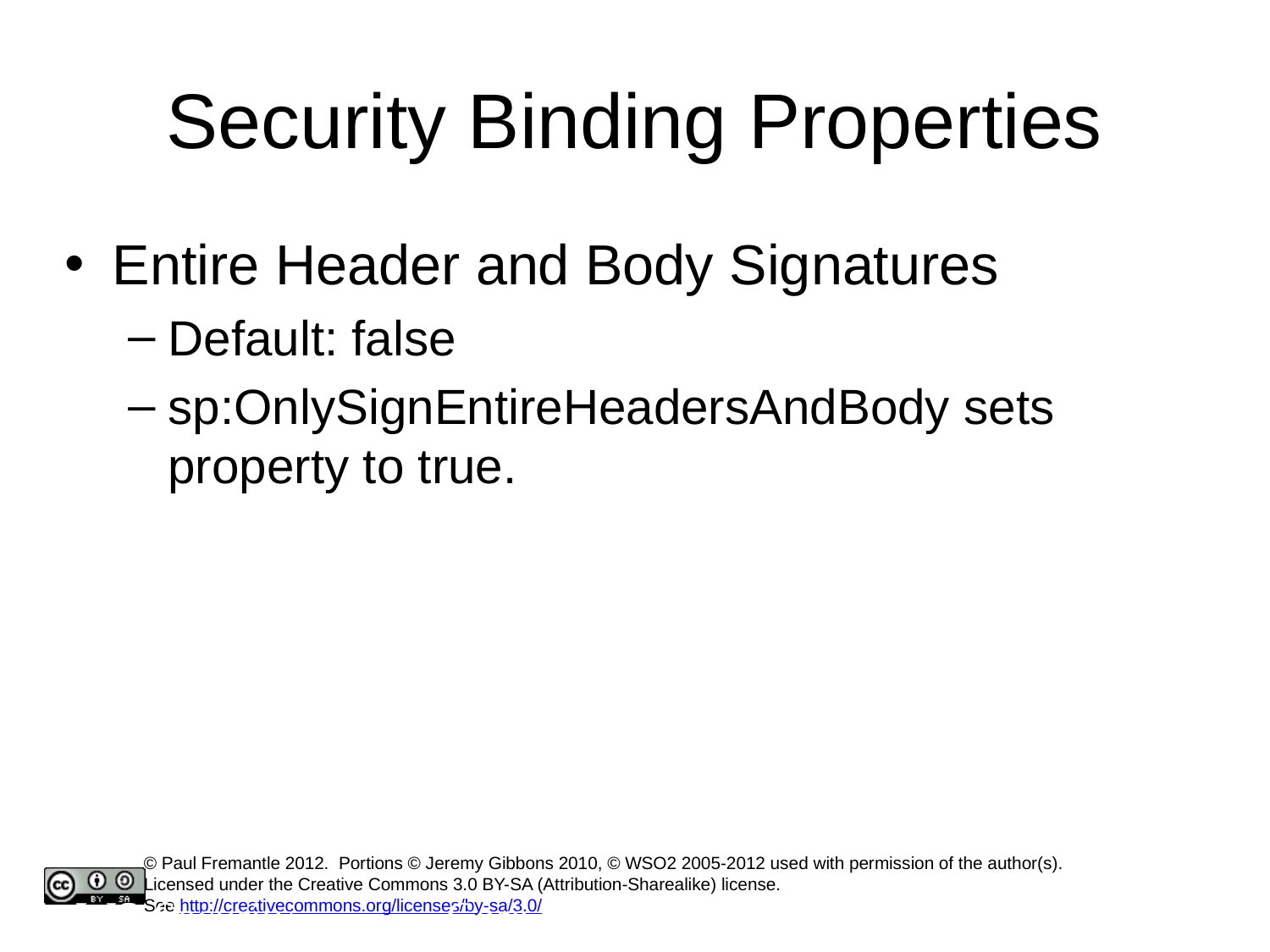

# Security Binding Properties
Entire Header and Body Signatures
Default: false
sp:OnlySignEntireHeadersAndBody sets property to true.
WS-Security
Core Axis: WS with Apache Axis2
© WSO2 Inc. 2006